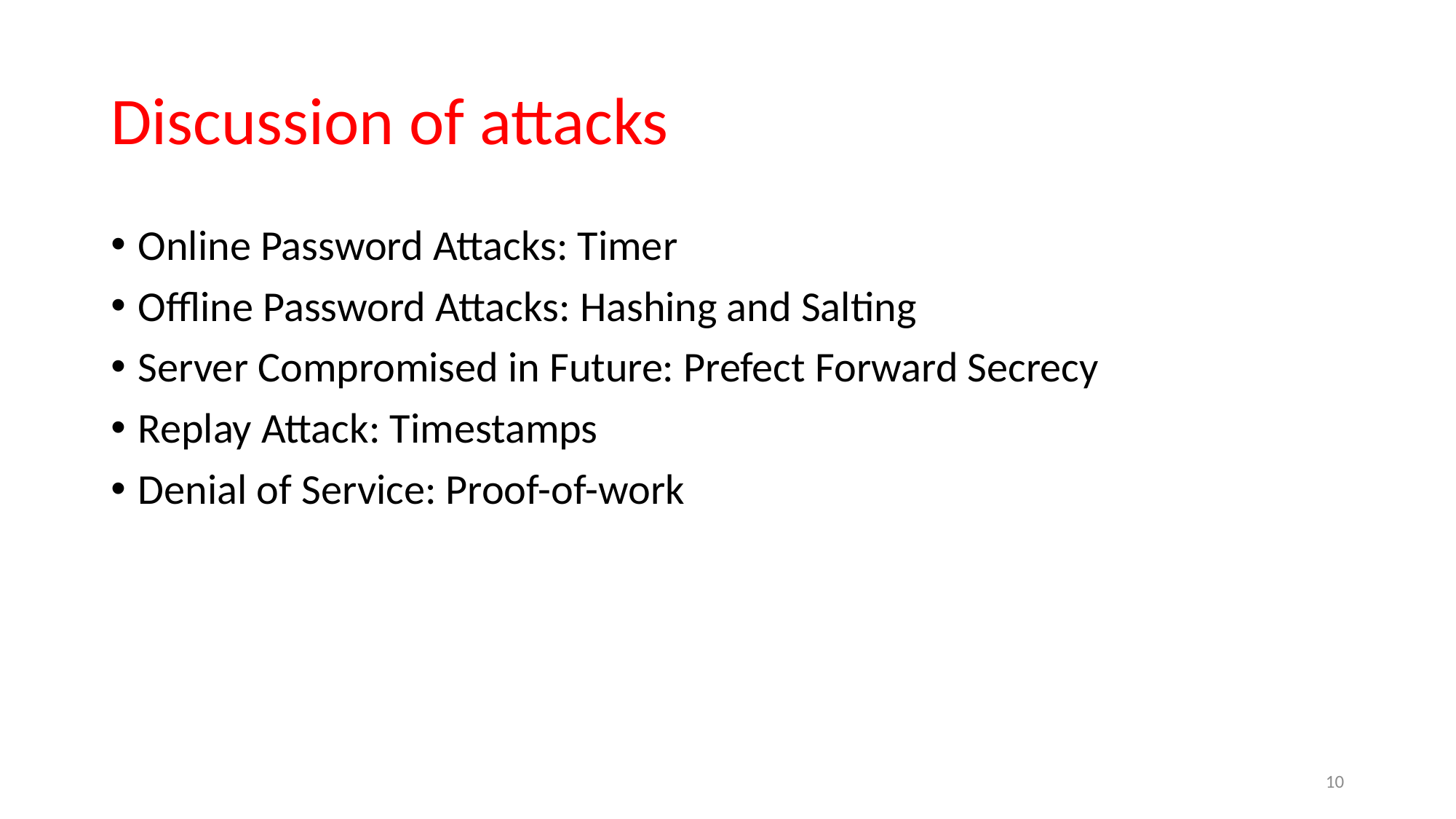

# Discussion of attacks
Online Password Attacks: Timer
Offline Password Attacks: Hashing and Salting
Server Compromised in Future: Prefect Forward Secrecy
Replay Attack: Timestamps
Denial of Service: Proof-of-work
10